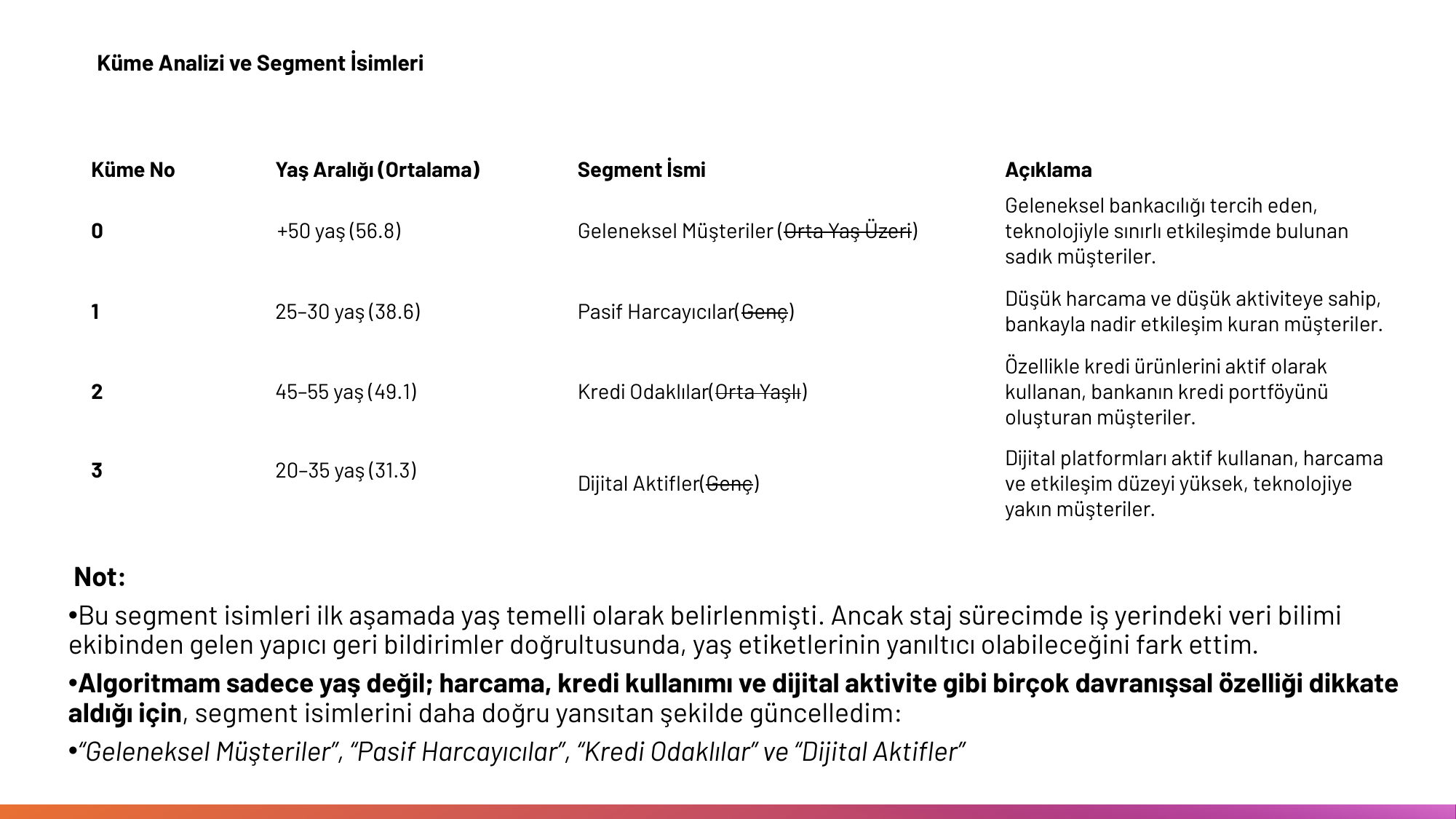

# Küme Analizi ve Segment İsimleri
| Küme No | Yaş Aralığı (Ortalama) | Segment İsmi | Açıklama |
| --- | --- | --- | --- |
| 0 | +50 yaş (56.8) | Geleneksel Müşteriler (Orta Yaş Üzeri) | Geleneksel bankacılığı tercih eden, teknolojiyle sınırlı etkileşimde bulunan sadık müşteriler. |
| 1 | 25–30 yaş (38.6) | Pasif Harcayıcılar(Genç) | Düşük harcama ve düşük aktiviteye sahip, bankayla nadir etkileşim kuran müşteriler. |
| 2 | 45–55 yaş (49.1) | Kredi Odaklılar(Orta Yaşlı) | Özellikle kredi ürünlerini aktif olarak kullanan, bankanın kredi portföyünü oluşturan müşteriler. |
| 3 | 20–35 yaş (31.3) | Dijital Aktifler(Genç) | Dijital platformları aktif kullanan, harcama ve etkileşim düzeyi yüksek, teknolojiye yakın müşteriler. |
 Not:
Bu segment isimleri ilk aşamada yaş temelli olarak belirlenmişti. Ancak staj sürecimde iş yerindeki veri bilimi ekibinden gelen yapıcı geri bildirimler doğrultusunda, yaş etiketlerinin yanıltıcı olabileceğini fark ettim.
Algoritmam sadece yaş değil; harcama, kredi kullanımı ve dijital aktivite gibi birçok davranışsal özelliği dikkate aldığı için, segment isimlerini daha doğru yansıtan şekilde güncelledim:
“Geleneksel Müşteriler”, “Pasif Harcayıcılar”, “Kredi Odaklılar” ve “Dijital Aktifler”